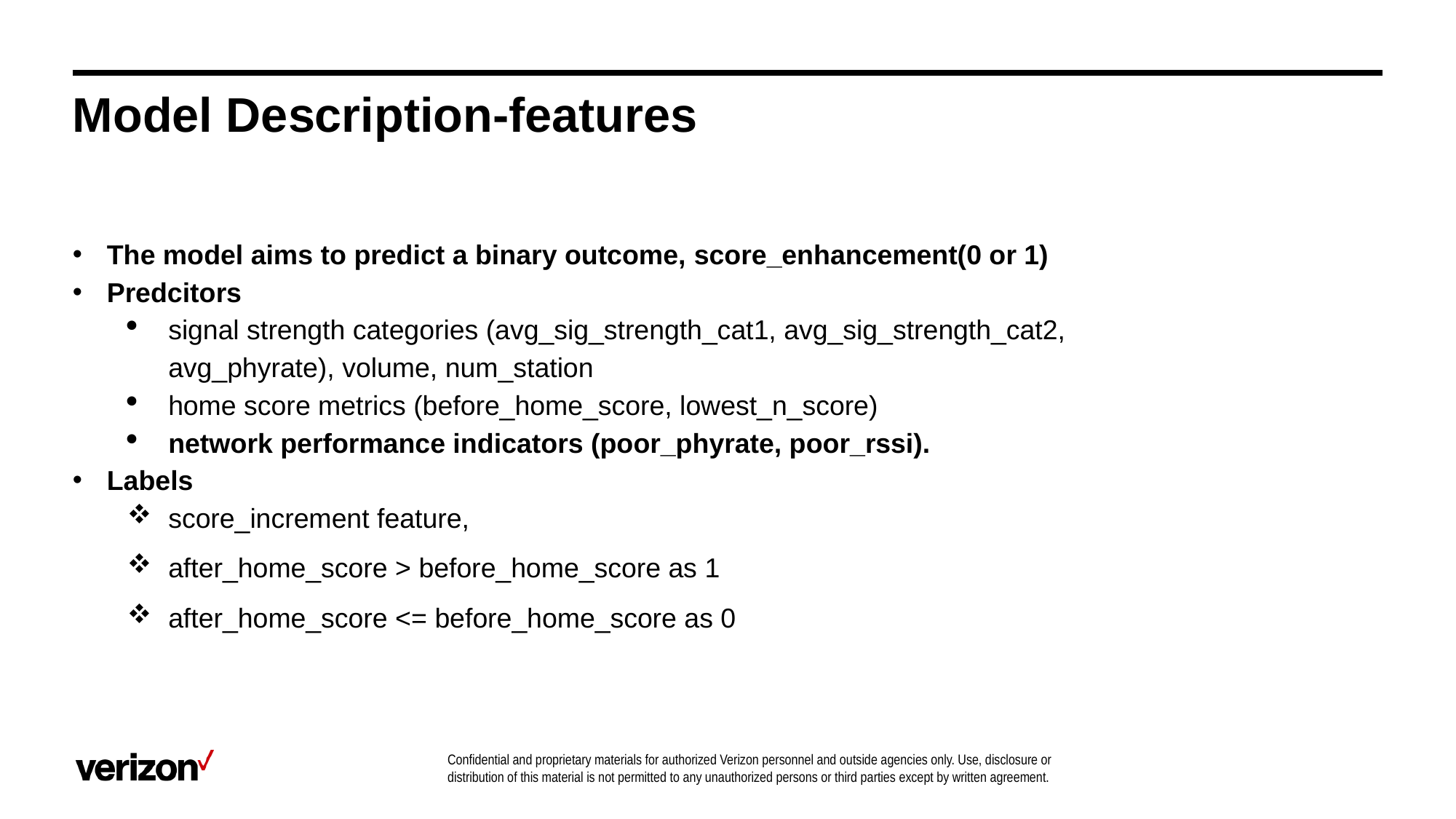

# Model Description-features
The model aims to predict a binary outcome, score_enhancement(0 or 1)
Predcitors
signal strength categories (avg_sig_strength_cat1, avg_sig_strength_cat2, avg_phyrate), volume, num_station
home score metrics (before_home_score, lowest_n_score)
network performance indicators (poor_phyrate, poor_rssi).
Labels
score_increment feature,
after_home_score > before_home_score as 1
after_home_score <= before_home_score as 0